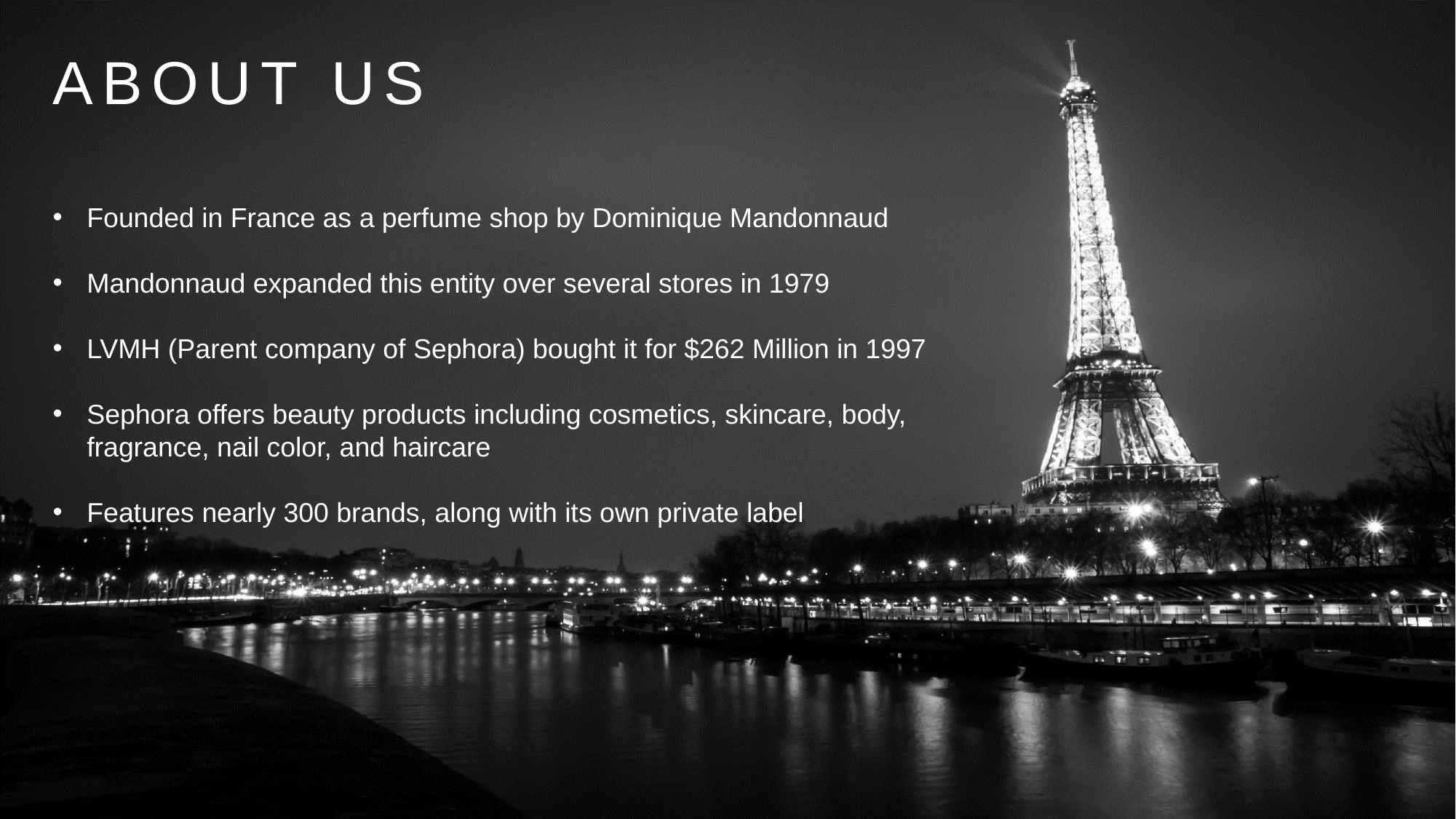

ABOUT US

Founded in France as a perfume shop by Dominique Mandonnaud

Mandonnaud expanded this entity over several stores in 1979

LVMH (Parent company of Sephora) bought it for $262 Million in 1997

Sephora offers beauty products including cosmetics, skincare, body, fragrance, nail color, and haircare

Features nearly 300 brands, along with its own private label